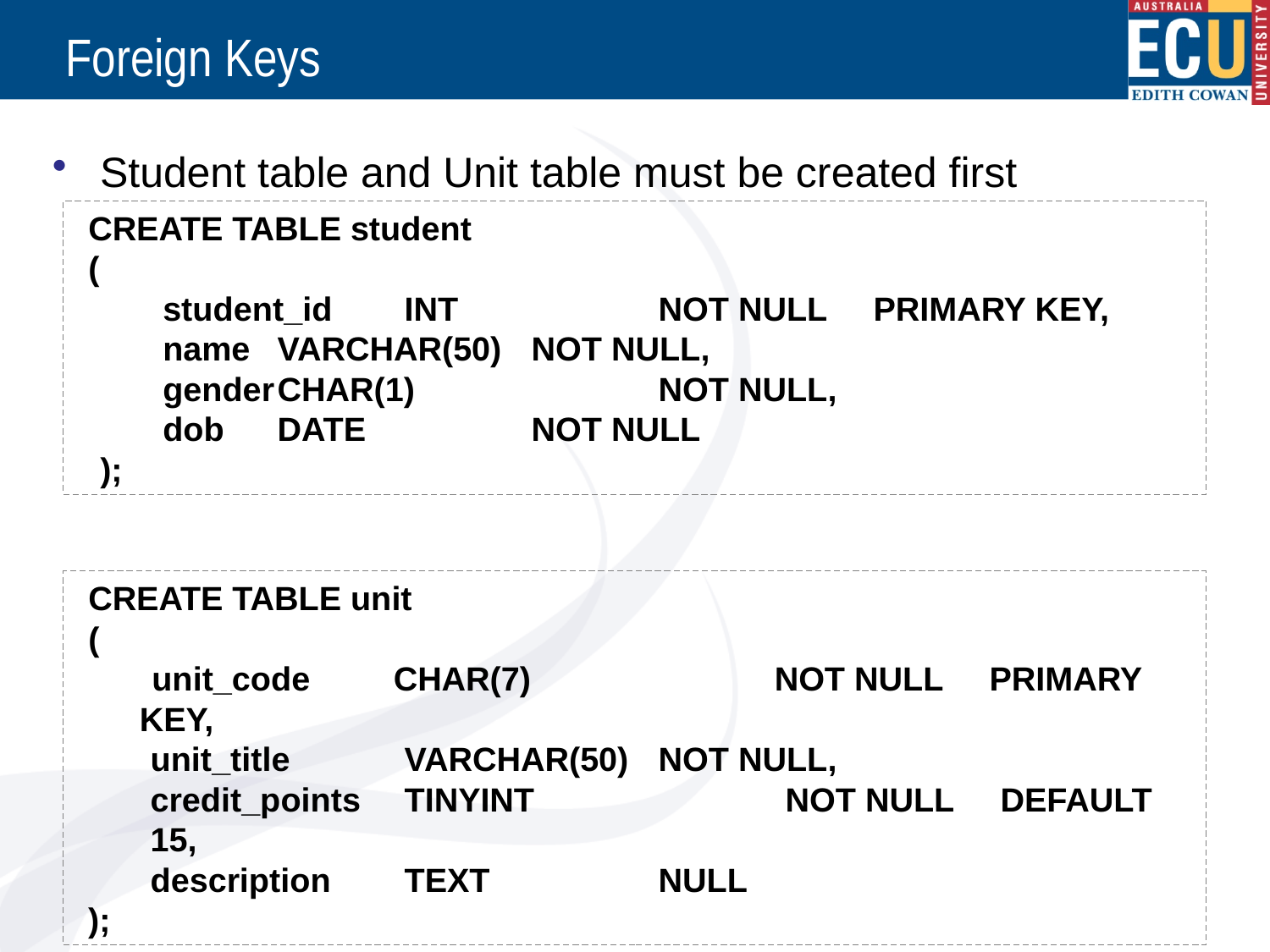

# Foreign Keys
Student table and Unit table must be created first
CREATE TABLE student
(
student_id  	INT 		NOT NULL     PRIMARY KEY,
name  	VARCHAR(50) 	NOT NULL,
gender	CHAR(1) 		NOT NULL,
dob	DATE 		NOT NULL
);
CREATE TABLE unit
(
unit_code  	CHAR(7) 		NOT NULL     PRIMARY KEY,
	unit_title	VARCHAR(50) 	NOT NULL,
	credit_points	TINYINT 		NOT NULL     DEFAULT 15,
	description	TEXT		NULL
);